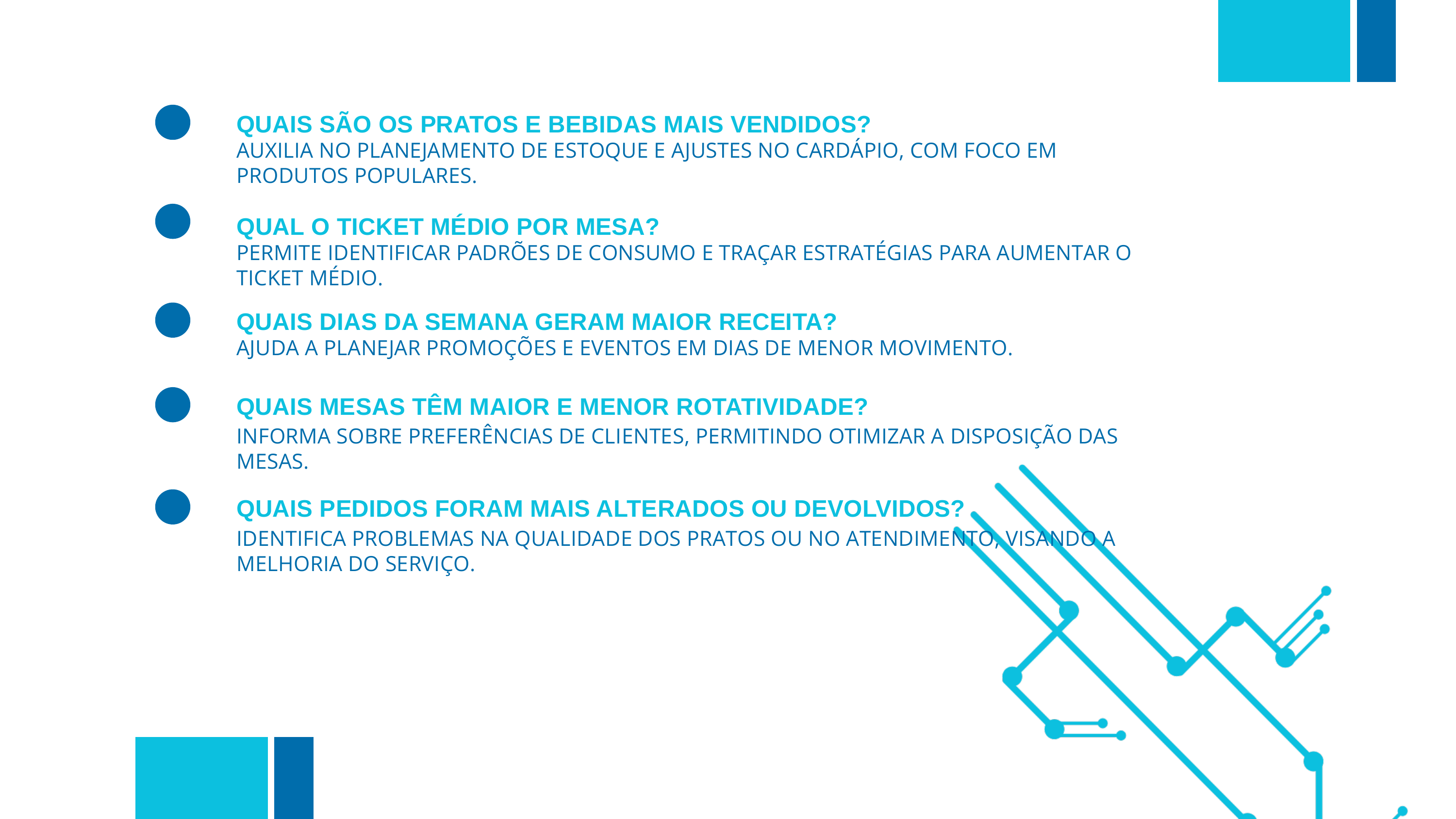

QUAIS SÃO OS PRATOS E BEBIDAS MAIS VENDIDOS?
AUXILIA NO PLANEJAMENTO DE ESTOQUE E AJUSTES NO CARDÁPIO, COM FOCO EM PRODUTOS POPULARES.

QUAL O TICKET MÉDIO POR MESA?
PERMITE IDENTIFICAR PADRÕES DE CONSUMO E TRAÇAR ESTRATÉGIAS PARA AUMENTAR O TICKET MÉDIO.

QUAIS DIAS DA SEMANA GERAM MAIOR RECEITA?
AJUDA A PLANEJAR PROMOÇÕES E EVENTOS EM DIAS DE MENOR MOVIMENTO.

QUAIS MESAS TÊM MAIOR E MENOR ROTATIVIDADE?
INFORMA SOBRE PREFERÊNCIAS DE CLIENTES, PERMITINDO OTIMIZAR A DISPOSIÇÃO DAS MESAS.

QUAIS PEDIDOS FORAM MAIS ALTERADOS OU DEVOLVIDOS?
IDENTIFICA PROBLEMAS NA QUALIDADE DOS PRATOS OU NO ATENDIMENTO, VISANDO A MELHORIA DO SERVIÇO.